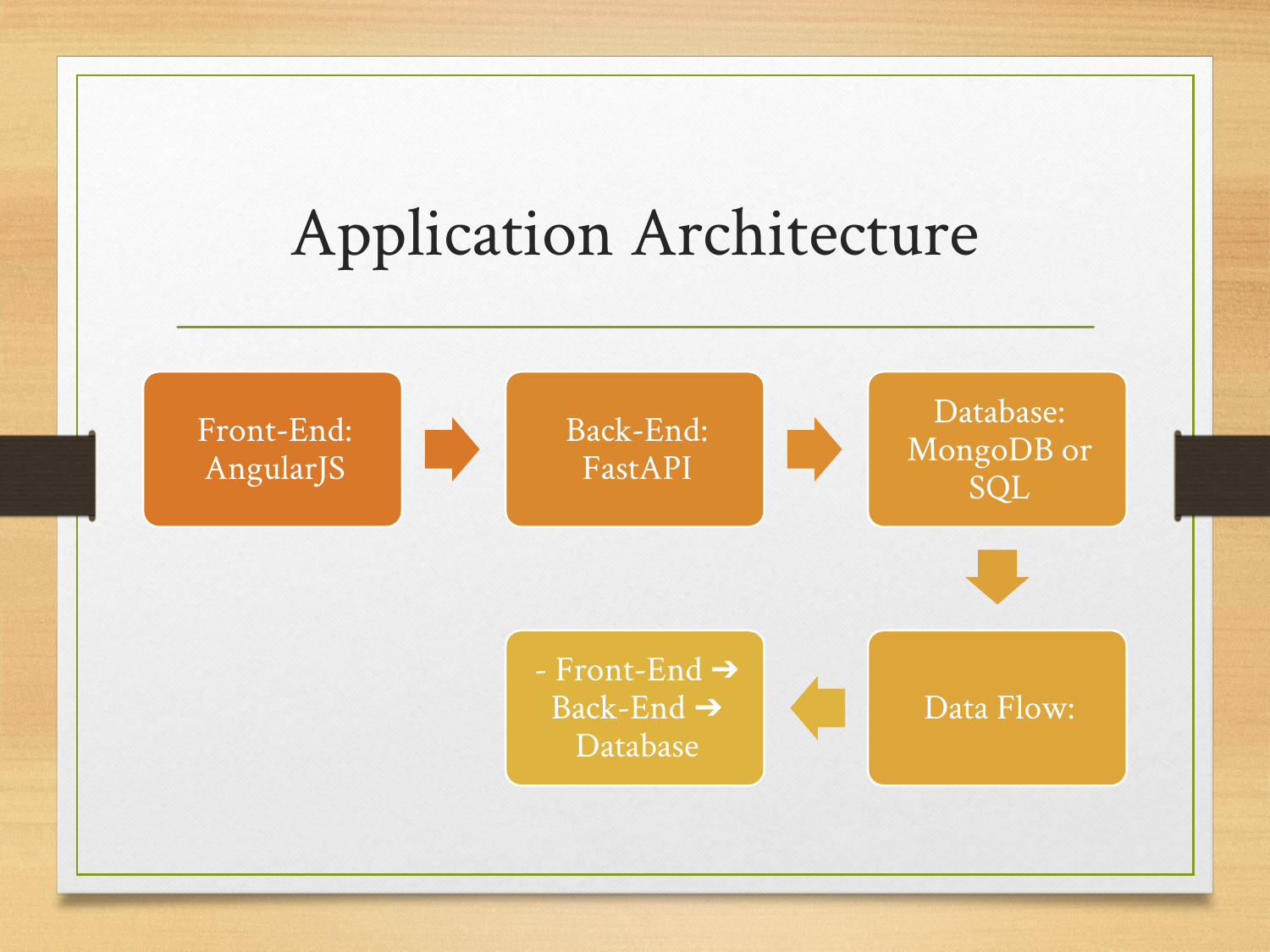

# Application Architecture
Front-End: AngularJS

Back-End: FastAPI

Database: MongoDB or SQL

Data Flow:

- Front-End ➔ Back-End ➔ Database